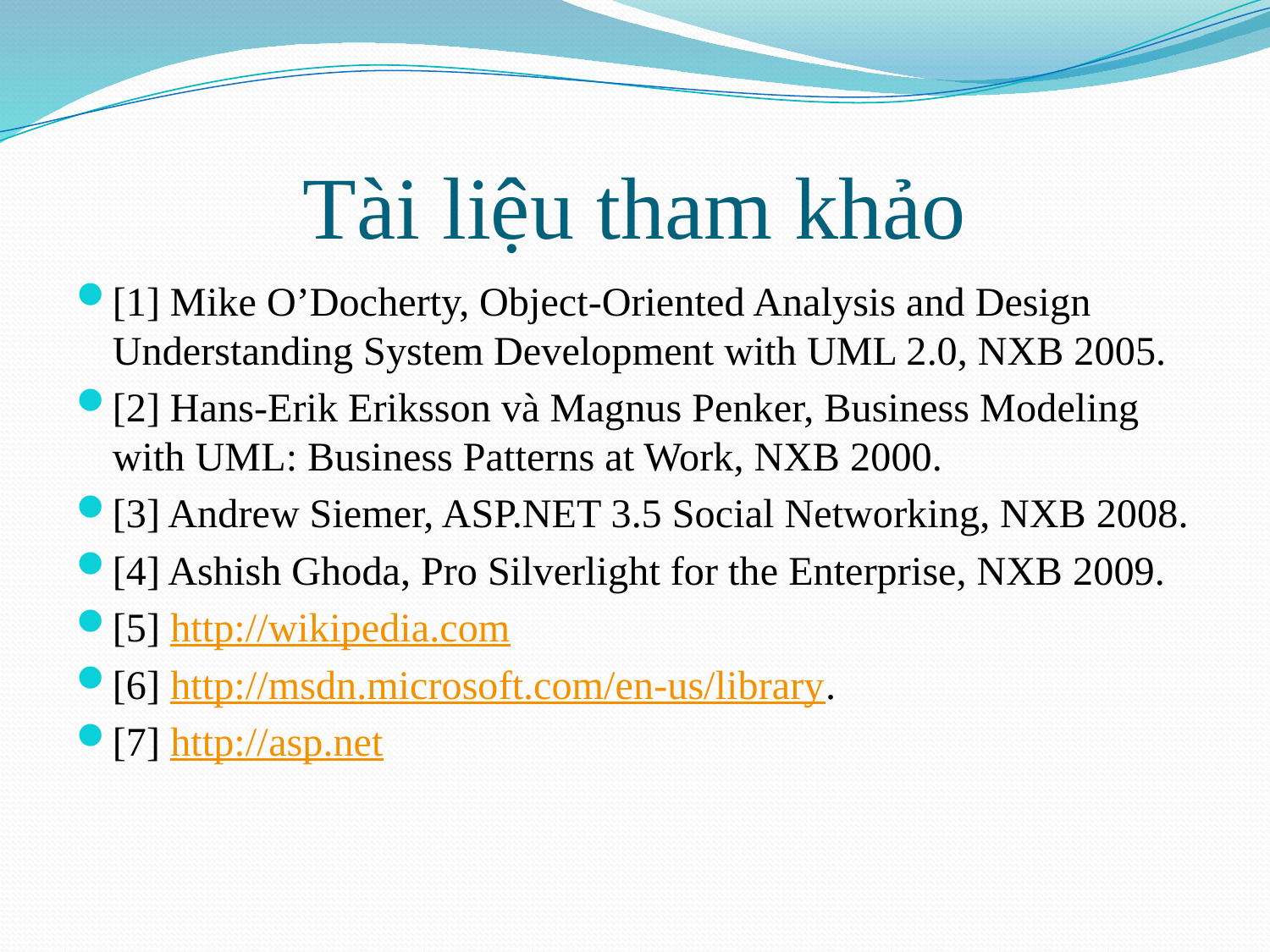

# Tài liệu tham khảo
[1] Mike O’Docherty, Object-Oriented Analysis and Design Understanding System Development with UML 2.0, NXB 2005.
[2] Hans-Erik Eriksson và Magnus Penker, Business Modeling with UML: Business Patterns at Work, NXB 2000.
[3] Andrew Siemer, ASP.NET 3.5 Social Networking, NXB 2008.
[4] Ashish Ghoda, Pro Silverlight for the Enterprise, NXB 2009.
[5] http://wikipedia.com
[6] http://msdn.microsoft.com/en-us/library.
[7] http://asp.net